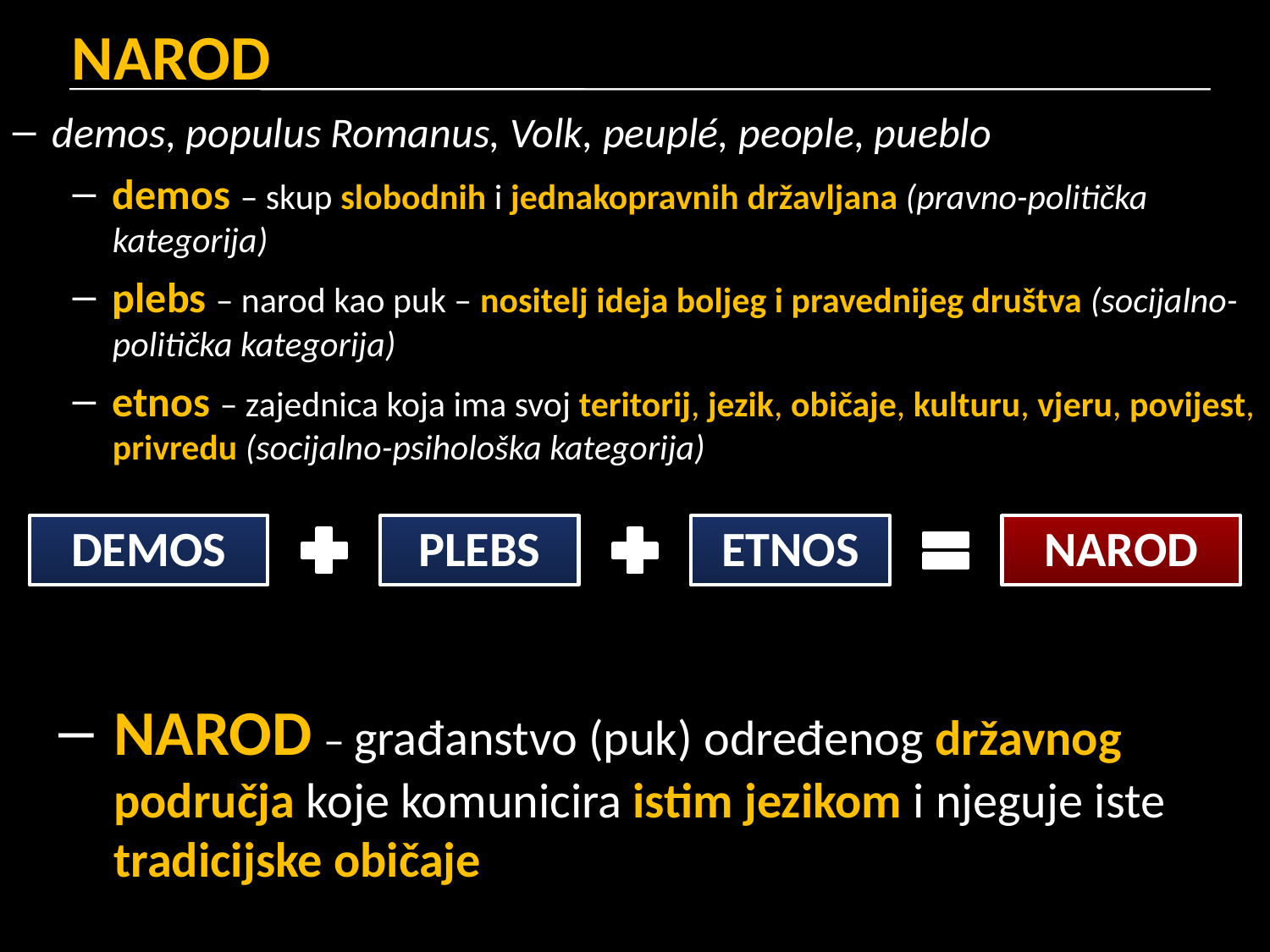

# NAROD
demos, populus Romanus, Volk, peuplé, people, pueblo
demos – skup slobodnih i jednakopravnih državljana (pravno-politička kategorija)
plebs – narod kao puk – nositelj ideja boljeg i pravednijeg društva (socijalno-politička kategorija)
etnos – zajednica koja ima svoj teritorij, jezik, običaje, kulturu, vjeru, povijest, privredu (socijalno-psihološka kategorija)
DEMOS
PLEBS
ETNOS
NAROD

NAROD – građanstvo (puk) određenog državnog područja koje komunicira istim jezikom i njeguje iste tradicijske običaje